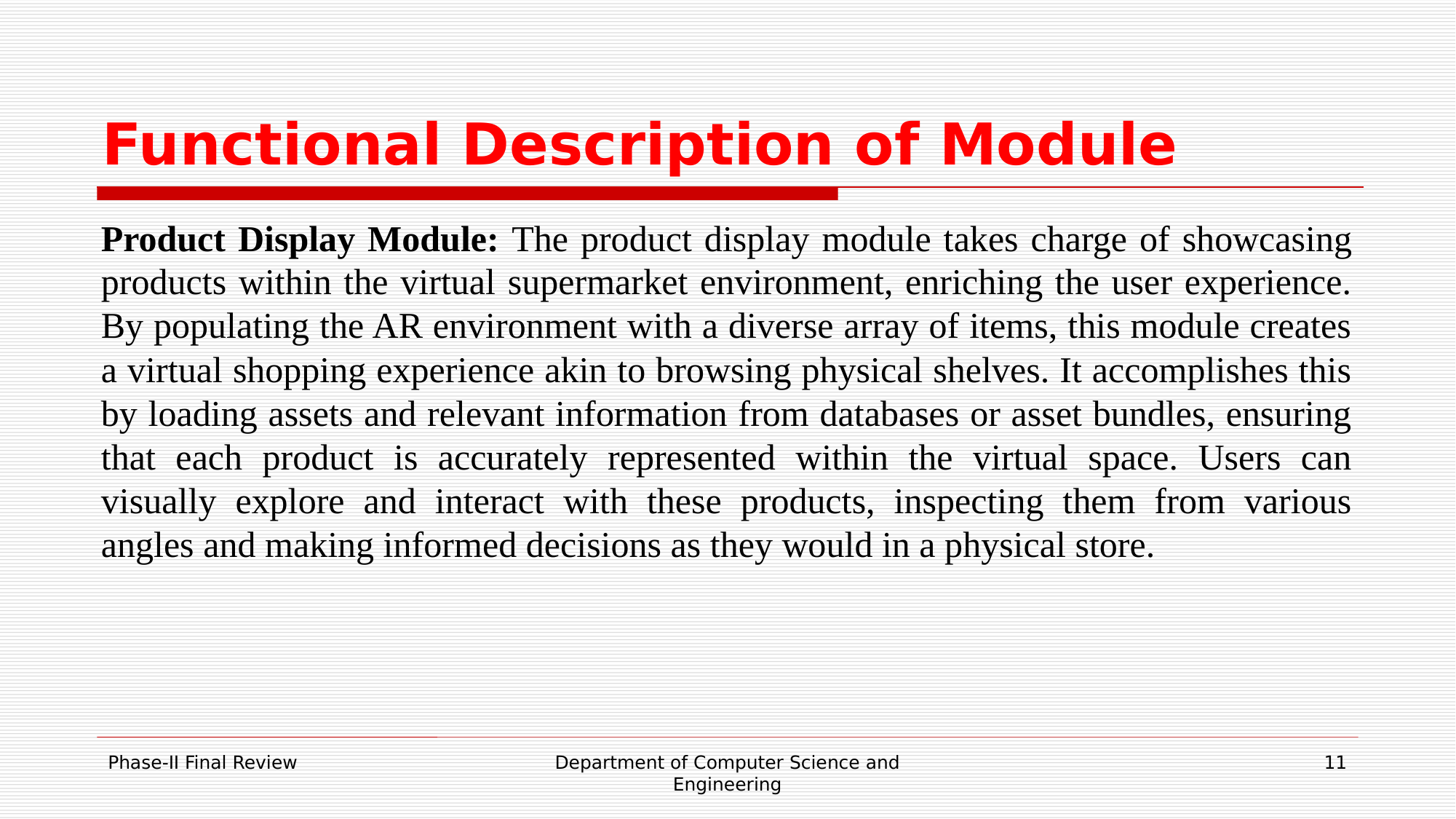

# Functional Description of Module
Product Display Module: The product display module takes charge of showcasing products within the virtual supermarket environment, enriching the user experience. By populating the AR environment with a diverse array of items, this module creates a virtual shopping experience akin to browsing physical shelves. It accomplishes this by loading assets and relevant information from databases or asset bundles, ensuring that each product is accurately represented within the virtual space. Users can visually explore and interact with these products, inspecting them from various angles and making informed decisions as they would in a physical store.
Phase-II Final Review
Department of Computer Science and Engineering
11